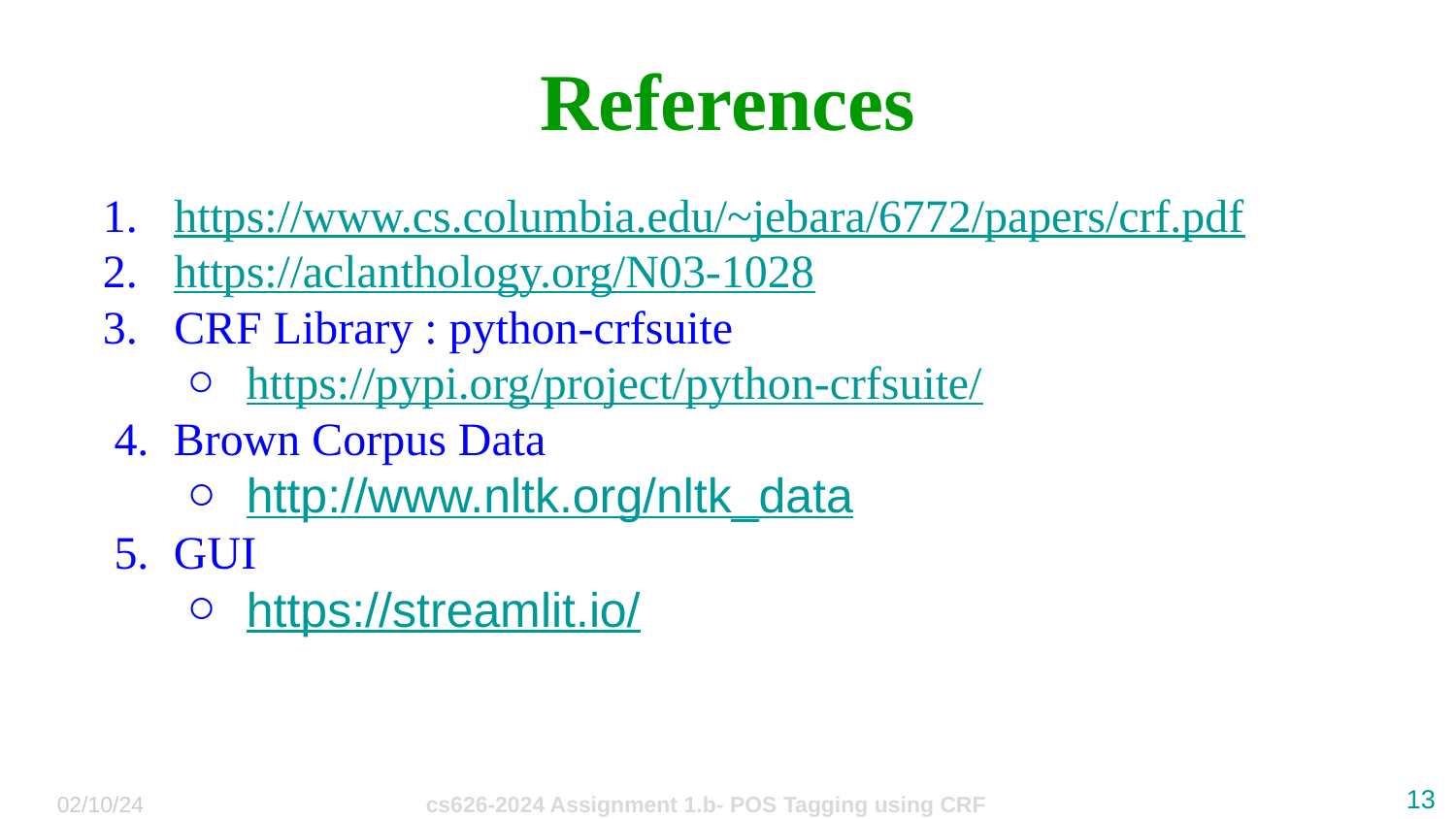

# References
https://www.cs.columbia.edu/~jebara/6772/papers/crf.pdf
https://aclanthology.org/N03-1028
CRF Library : python-crfsuite
https://pypi.org/project/python-crfsuite/
Brown Corpus Data
http://www.nltk.org/nltk_data
GUI
https://streamlit.io/
13
02/10/24
cs626-2024 Assignment 1.b- POS Tagging using CRF